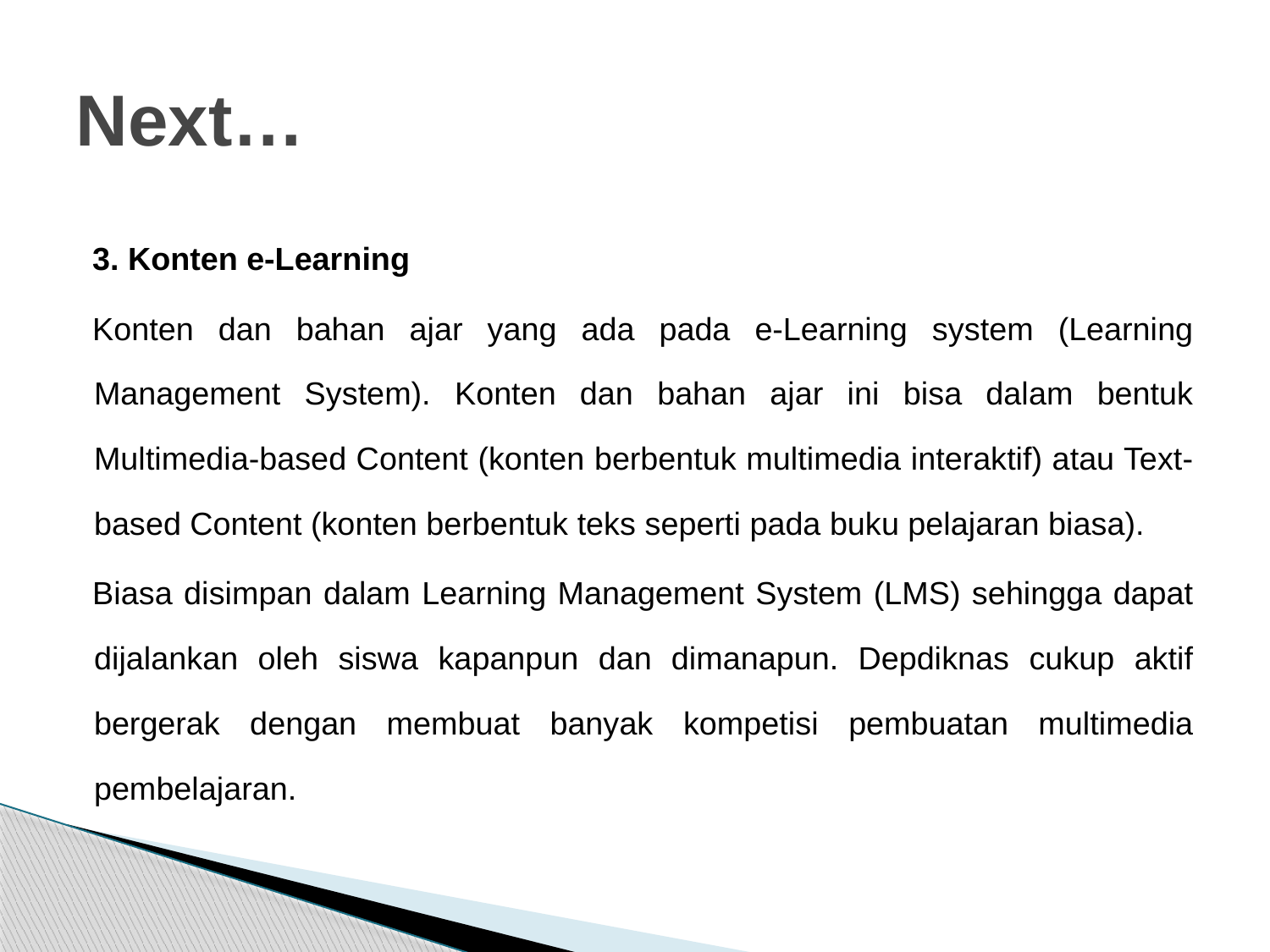

# Next…
3. Konten e-Learning
Konten dan bahan ajar yang ada pada e-Learning system (Learning Management System). Konten dan bahan ajar ini bisa dalam bentuk Multimedia-based Content (konten berbentuk multimedia interaktif) atau Text-based Content (konten berbentuk teks seperti pada buku pelajaran biasa).
Biasa disimpan dalam Learning Management System (LMS) sehingga dapat dijalankan oleh siswa kapanpun dan dimanapun. Depdiknas cukup aktif bergerak dengan membuat banyak kompetisi pembuatan multimedia pembelajaran.